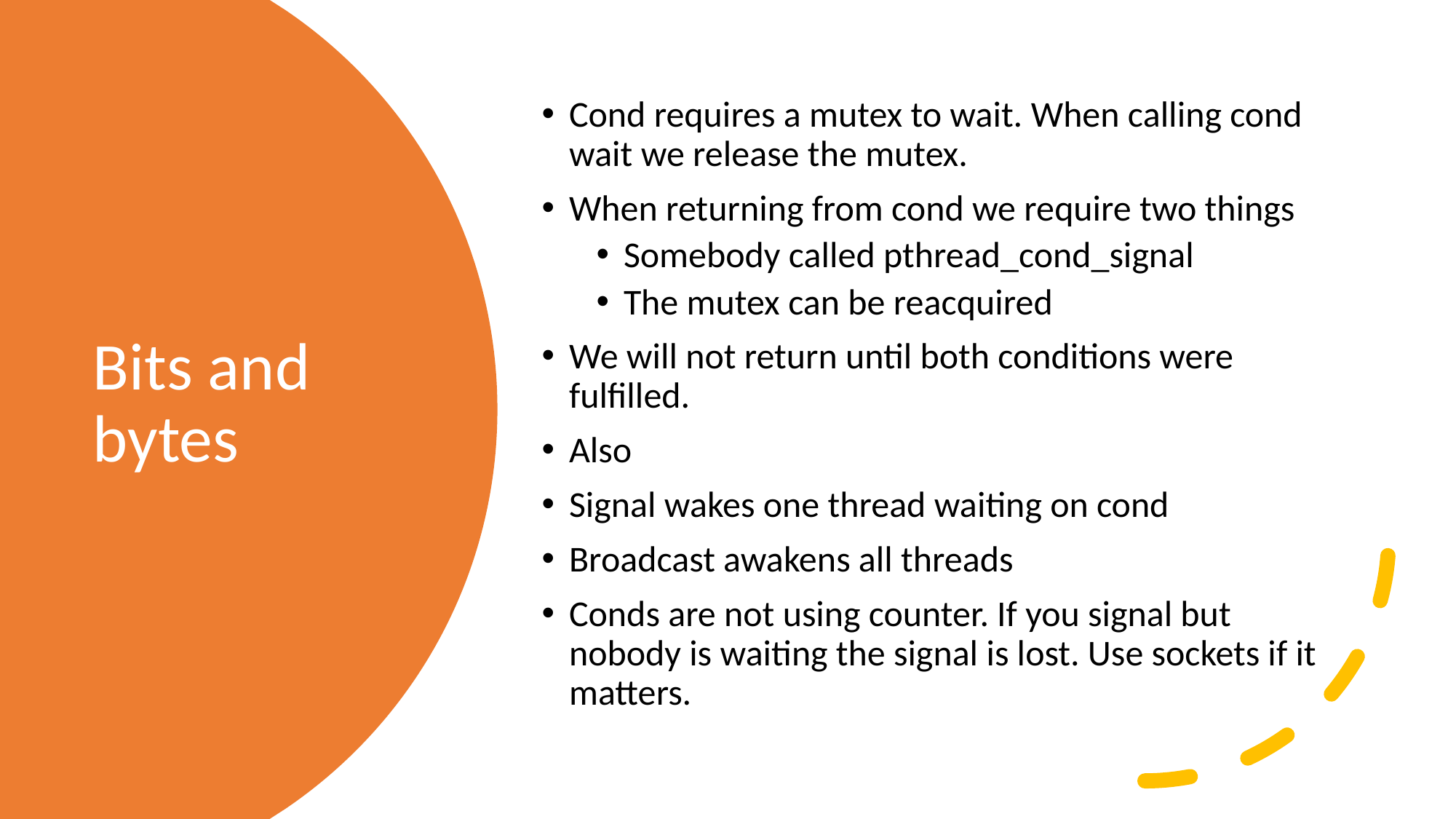

Cond requires a mutex to wait. When calling cond wait we release the mutex.
When returning from cond we require two things
Somebody called pthread_cond_signal
The mutex can be reacquired
We will not return until both conditions were fulfilled.
Also
Signal wakes one thread waiting on cond
Broadcast awakens all threads
Conds are not using counter. If you signal but nobody is waiting the signal is lost. Use sockets if it matters.
# Bits and bytes